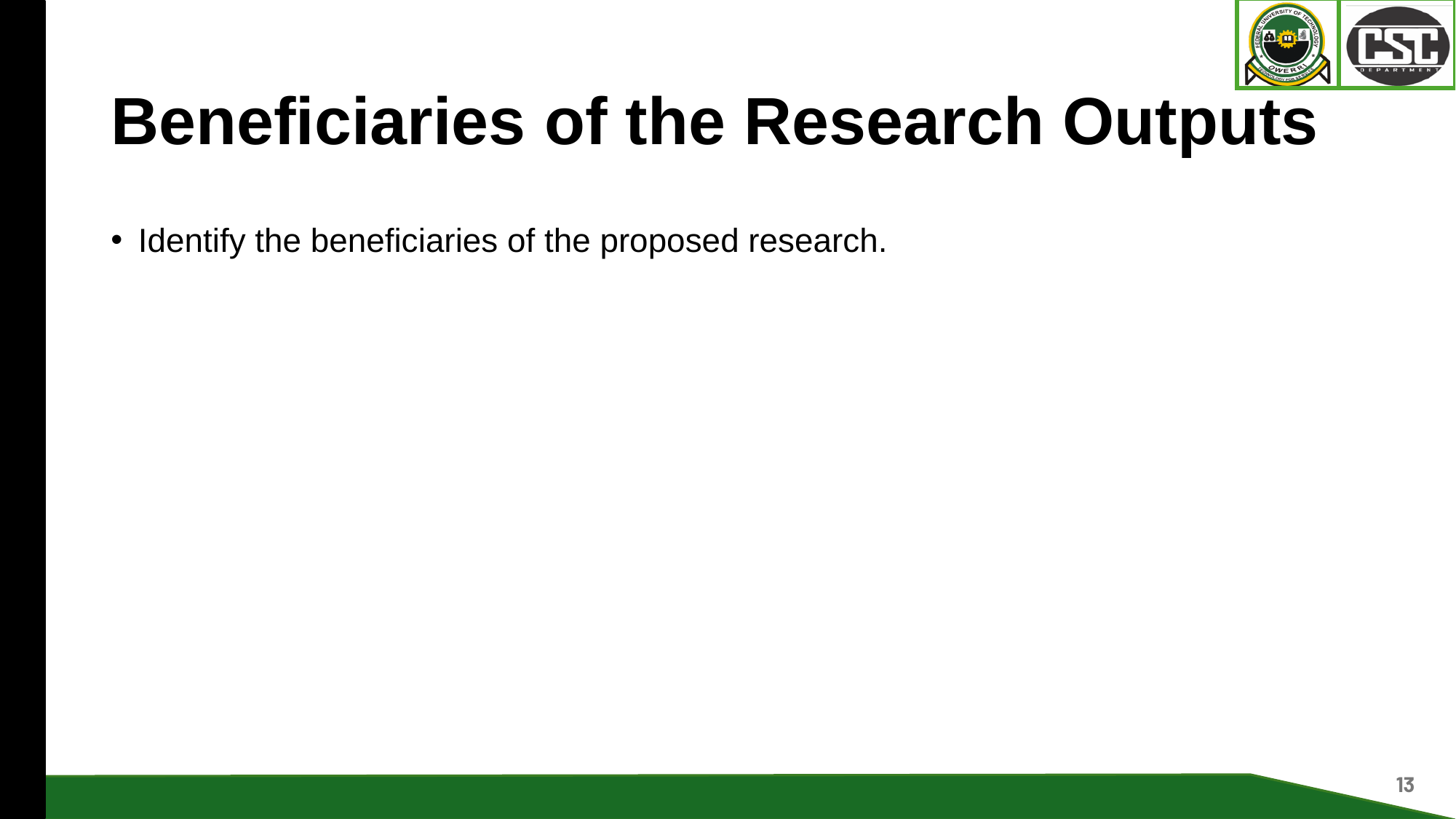

# Beneficiaries of the Research Outputs
Identify the beneficiaries of the proposed research.
13